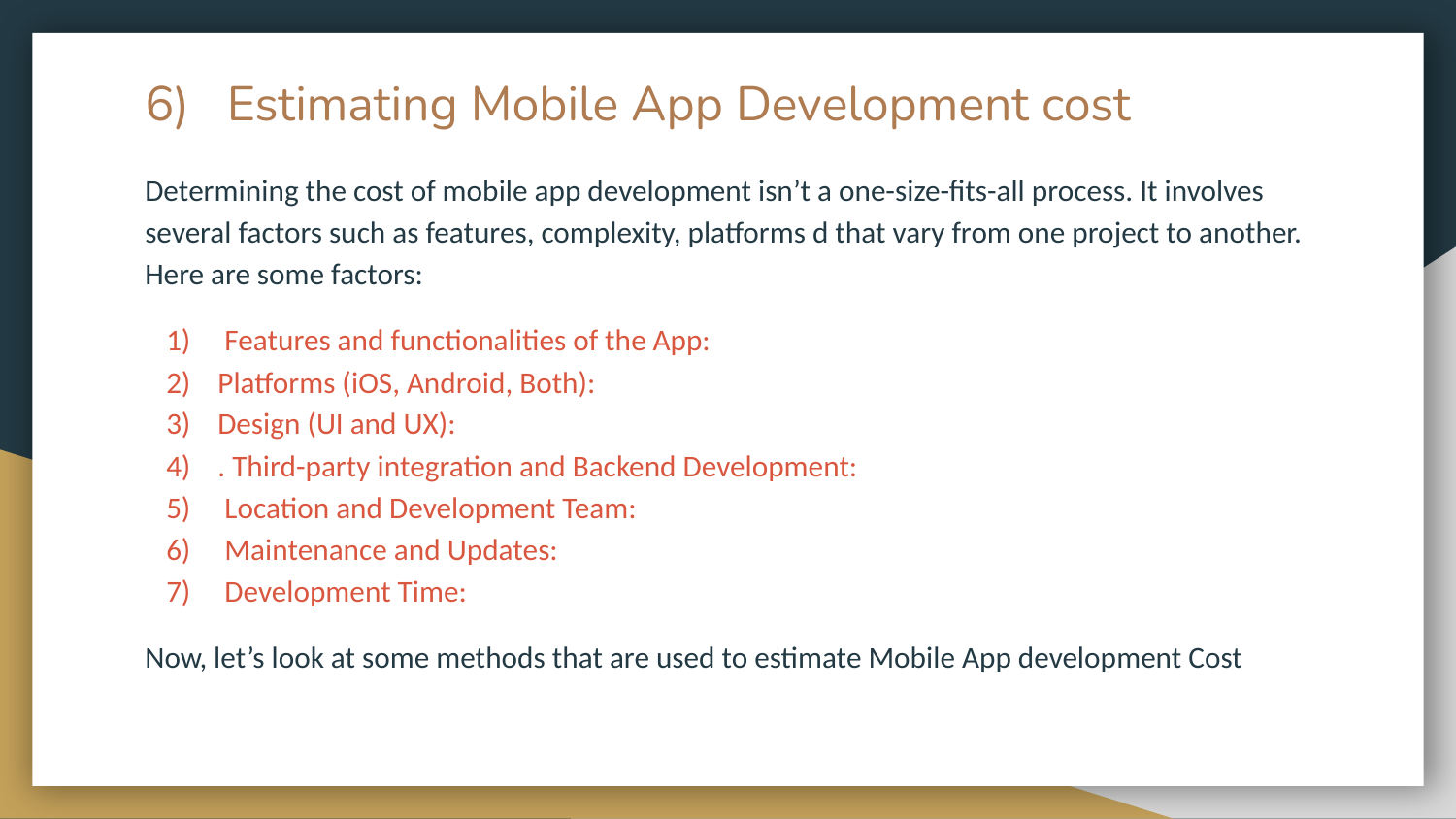

# 6)   Estimating Mobile App Development cost
Determining the cost of mobile app development isn’t a one-size-fits-all process. It involves several factors such as features, complexity, platforms d that vary from one project to another. Here are some factors:
 Features and functionalities of the App:
Platforms (iOS, Android, Both):
Design (UI and UX):
. Third-party integration and Backend Development:
 Location and Development Team:
 Maintenance and Updates:
 Development Time:
Now, let’s look at some methods that are used to estimate Mobile App development Cost